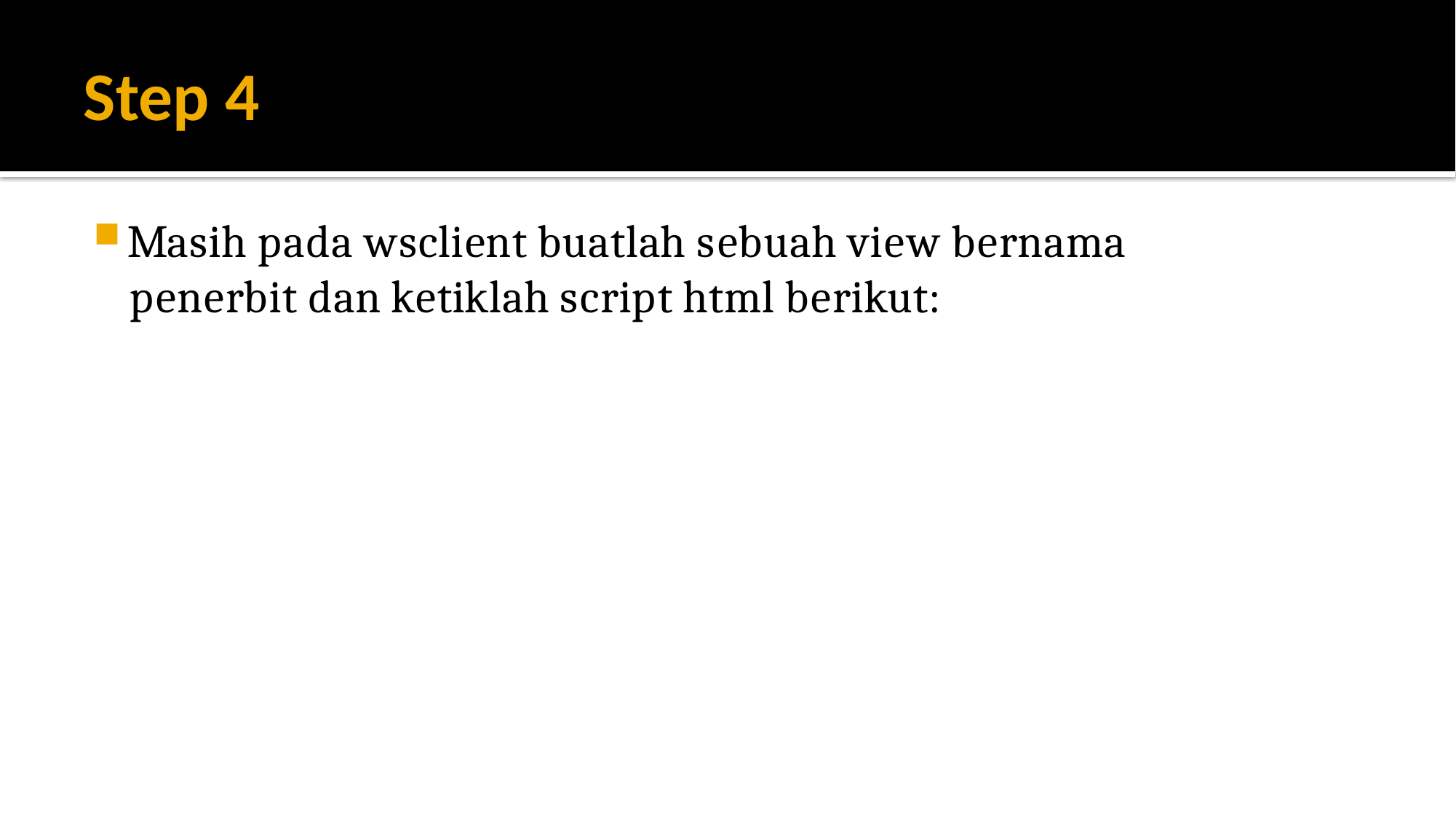

# Step 4
Masih pada wsclient buatlah sebuah view bernama penerbit dan ketiklah script html berikut: